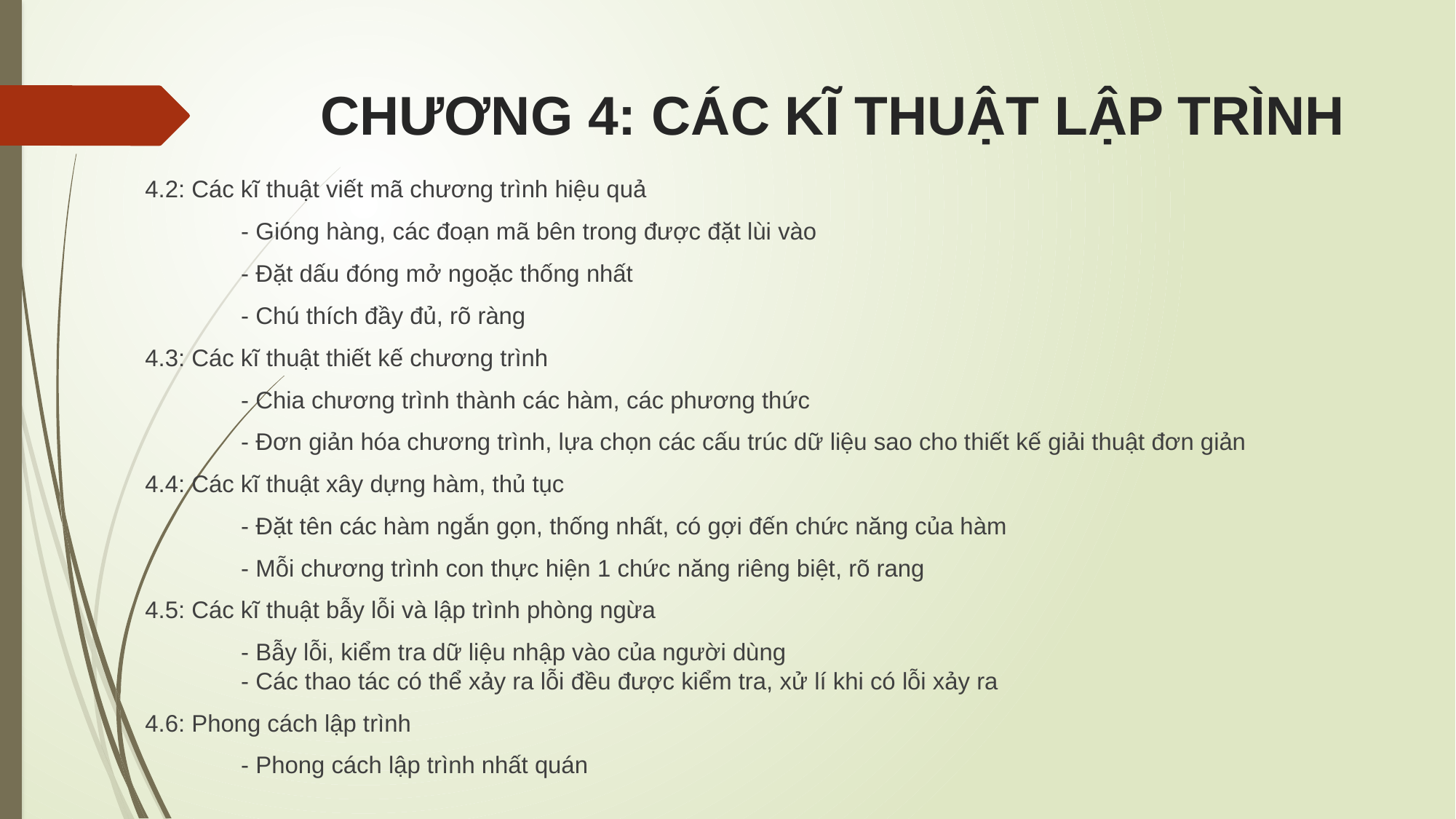

# CHƯƠNG 4: CÁC KĨ THUẬT LẬP TRÌNH
4.2: Các kĩ thuật viết mã chương trình hiệu quả
	- Gióng hàng, các đoạn mã bên trong được đặt lùi vào
	- Đặt dấu đóng mở ngoặc thống nhất
	- Chú thích đầy đủ, rõ ràng
4.3: Các kĩ thuật thiết kế chương trình
	- Chia chương trình thành các hàm, các phương thức
	- Đơn giản hóa chương trình, lựa chọn các cấu trúc dữ liệu sao cho thiết kế giải thuật đơn giản
4.4: Các kĩ thuật xây dựng hàm, thủ tục
	- Đặt tên các hàm ngắn gọn, thống nhất, có gợi đến chức năng của hàm
	- Mỗi chương trình con thực hiện 1 chức năng riêng biệt, rõ rang
4.5: Các kĩ thuật bẫy lỗi và lập trình phòng ngừa
	- Bẫy lỗi, kiểm tra dữ liệu nhập vào của người dùng
	- Các thao tác có thể xảy ra lỗi đều được kiểm tra, xử lí khi có lỗi xảy ra
4.6: Phong cách lập trình
	- Phong cách lập trình nhất quán